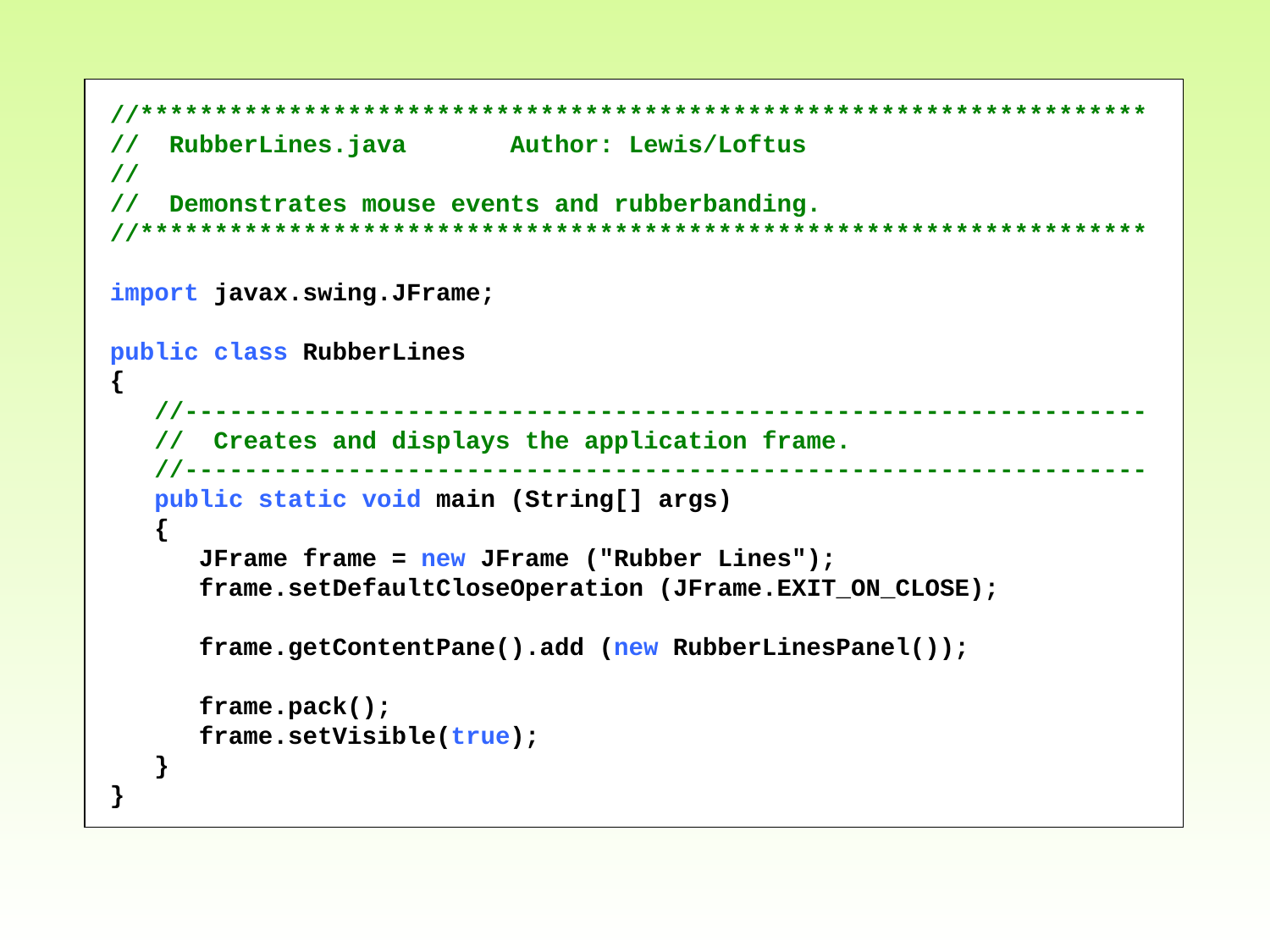

//********************************************************************
//  RubberLines.java       Author: Lewis/Loftus
//
//  Demonstrates mouse events and rubberbanding.
//********************************************************************

import javax.swing.JFrame;

public class RubberLines
{
   //-----------------------------------------------------------------
   //  Creates and displays the application frame.
   //-----------------------------------------------------------------
   public static void main (String[] args)
   {
      JFrame frame = new JFrame ("Rubber Lines");
      frame.setDefaultCloseOperation (JFrame.EXIT_ON_CLOSE);

      frame.getContentPane().add (new RubberLinesPanel());

      frame.pack();
      frame.setVisible(true);
   }
}